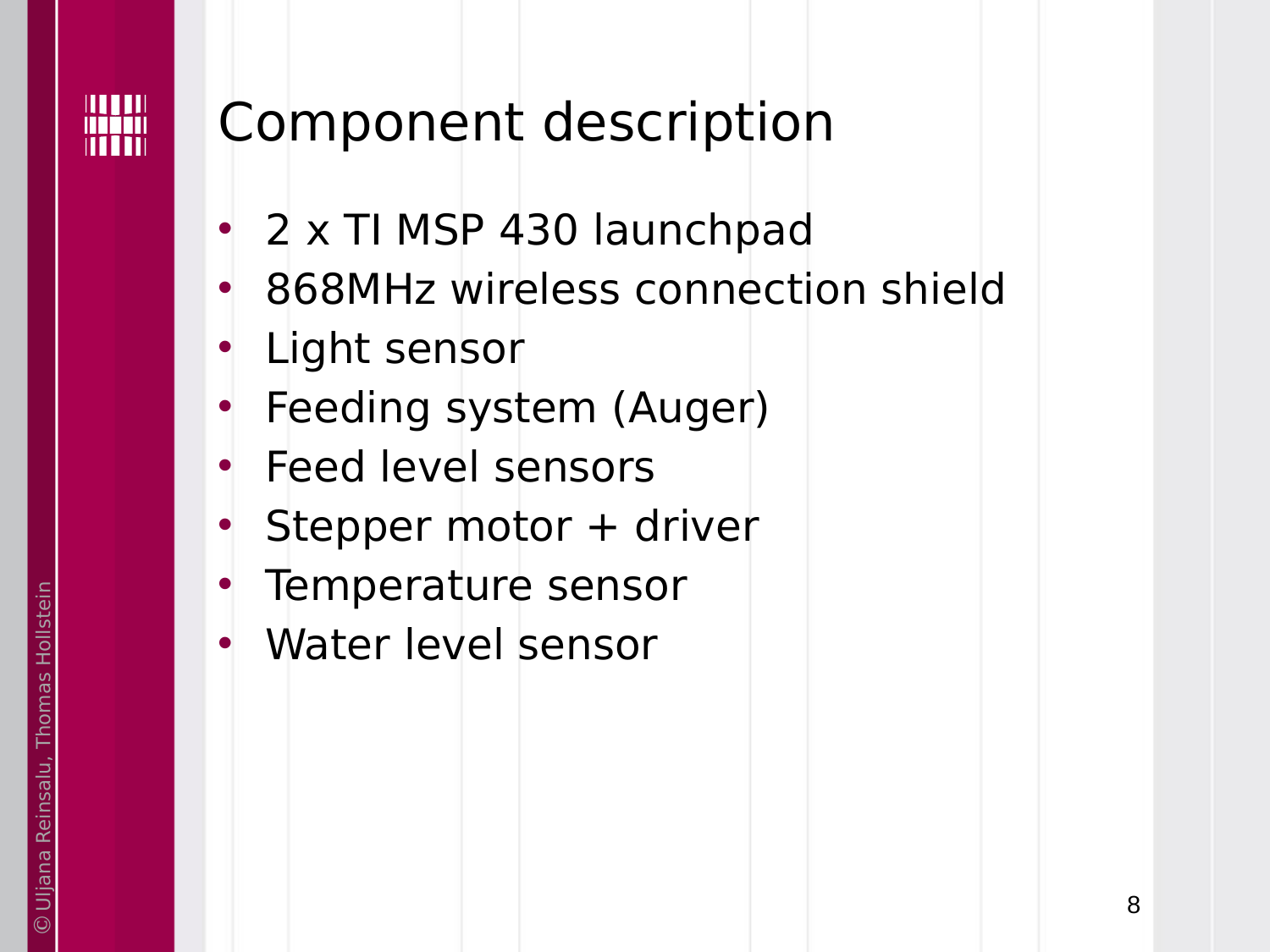

# Component description
2 x TI MSP 430 launchpad
868MHz wireless connection shield
Light sensor
Feeding system (Auger)
Feed level sensors
Stepper motor + driver
Temperature sensor
Water level sensor

8